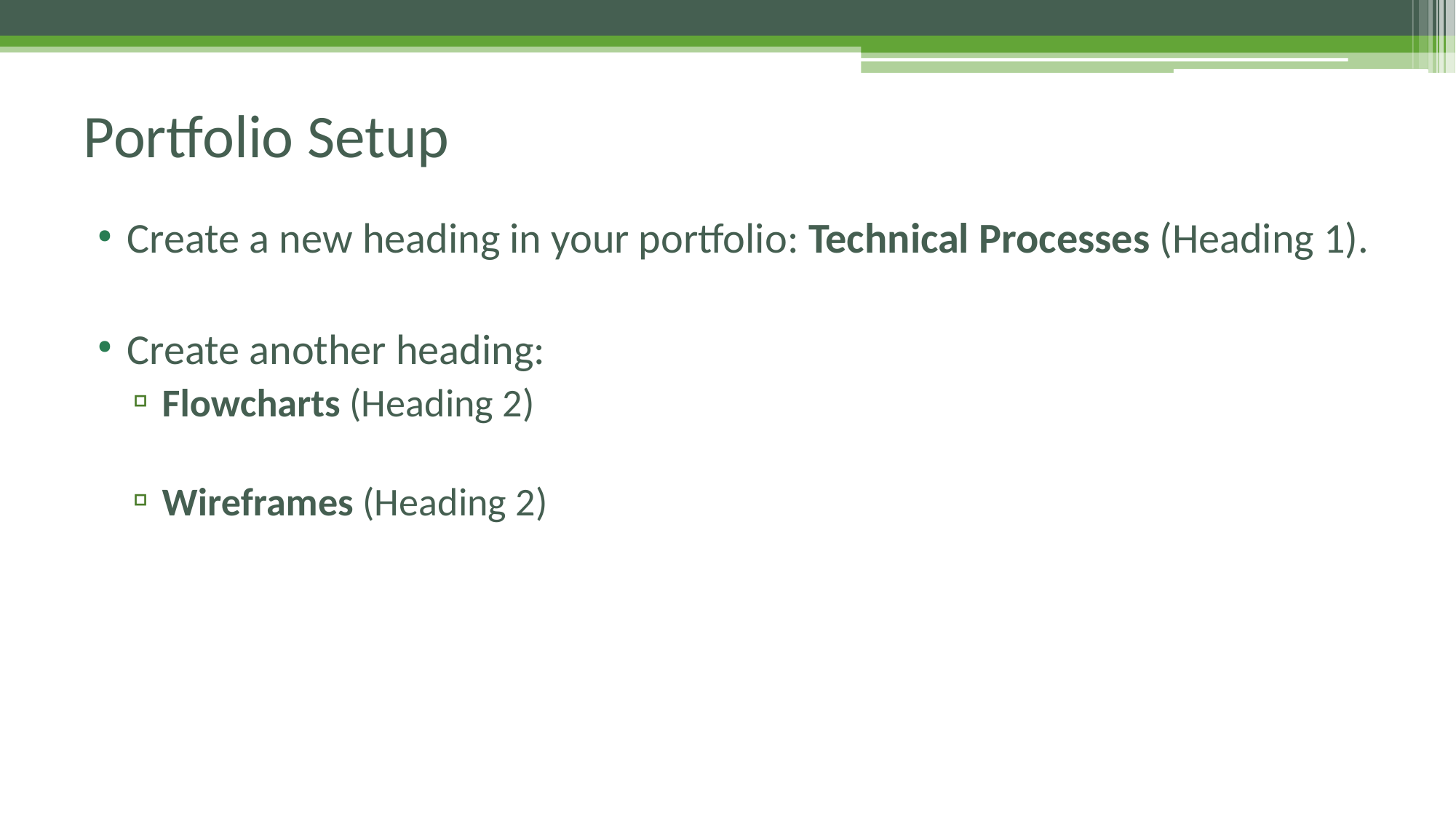

# Portfolio Setup
Create a new heading in your portfolio: Technical Processes (Heading 1).

Create another heading:
Flowcharts (Heading 2)
Wireframes (Heading 2)